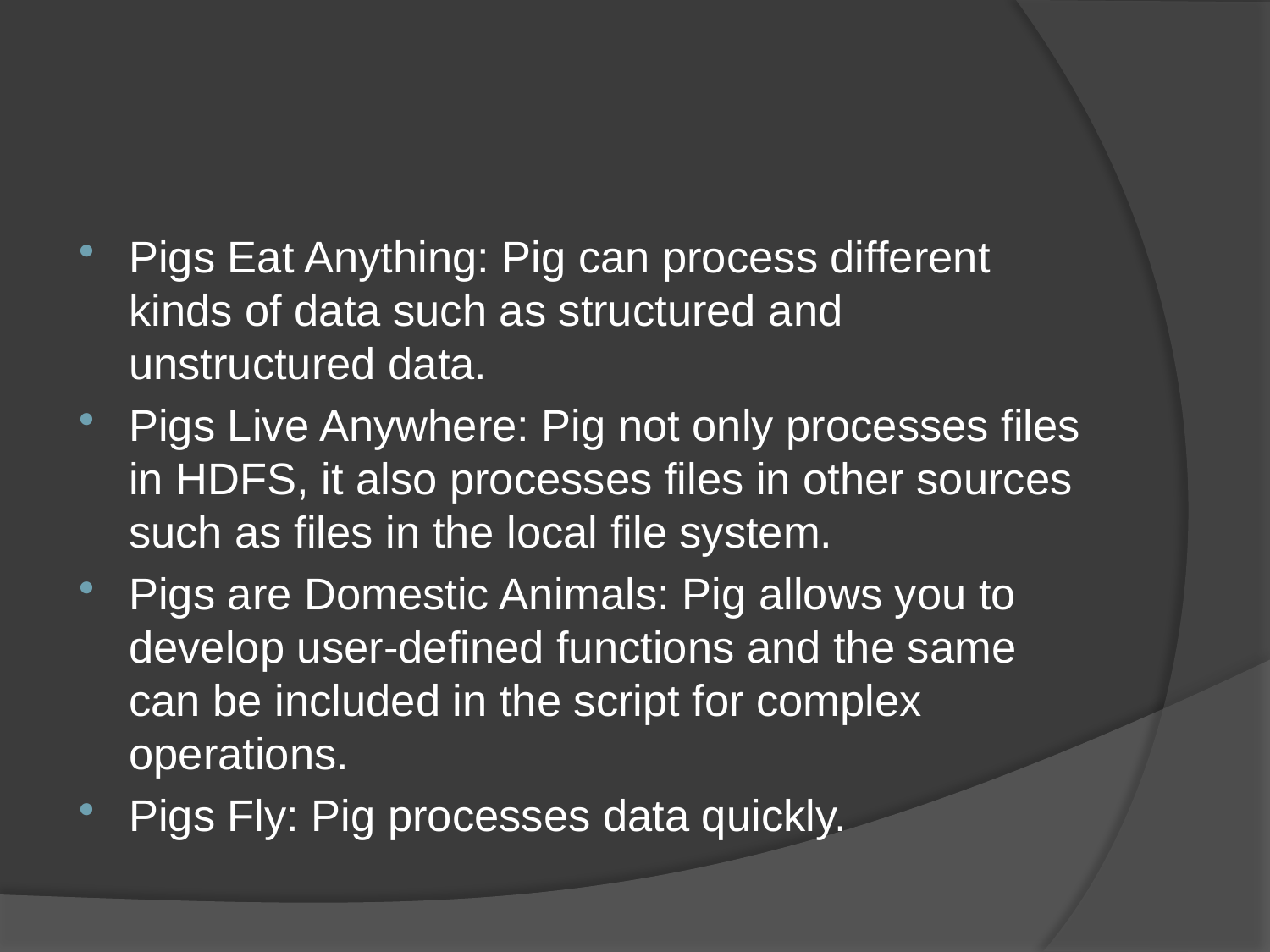

#
Pigs Eat Anything: Pig can process different kinds of data such as structured and unstructured data.
Pigs Live Anywhere: Pig not only processes files in HDFS, it also processes files in other sources such as files in the local file system.
Pigs are Domestic Animals: Pig allows you to develop user-defined functions and the same can be included in the script for complex operations.
Pigs Fly: Pig processes data quickly.